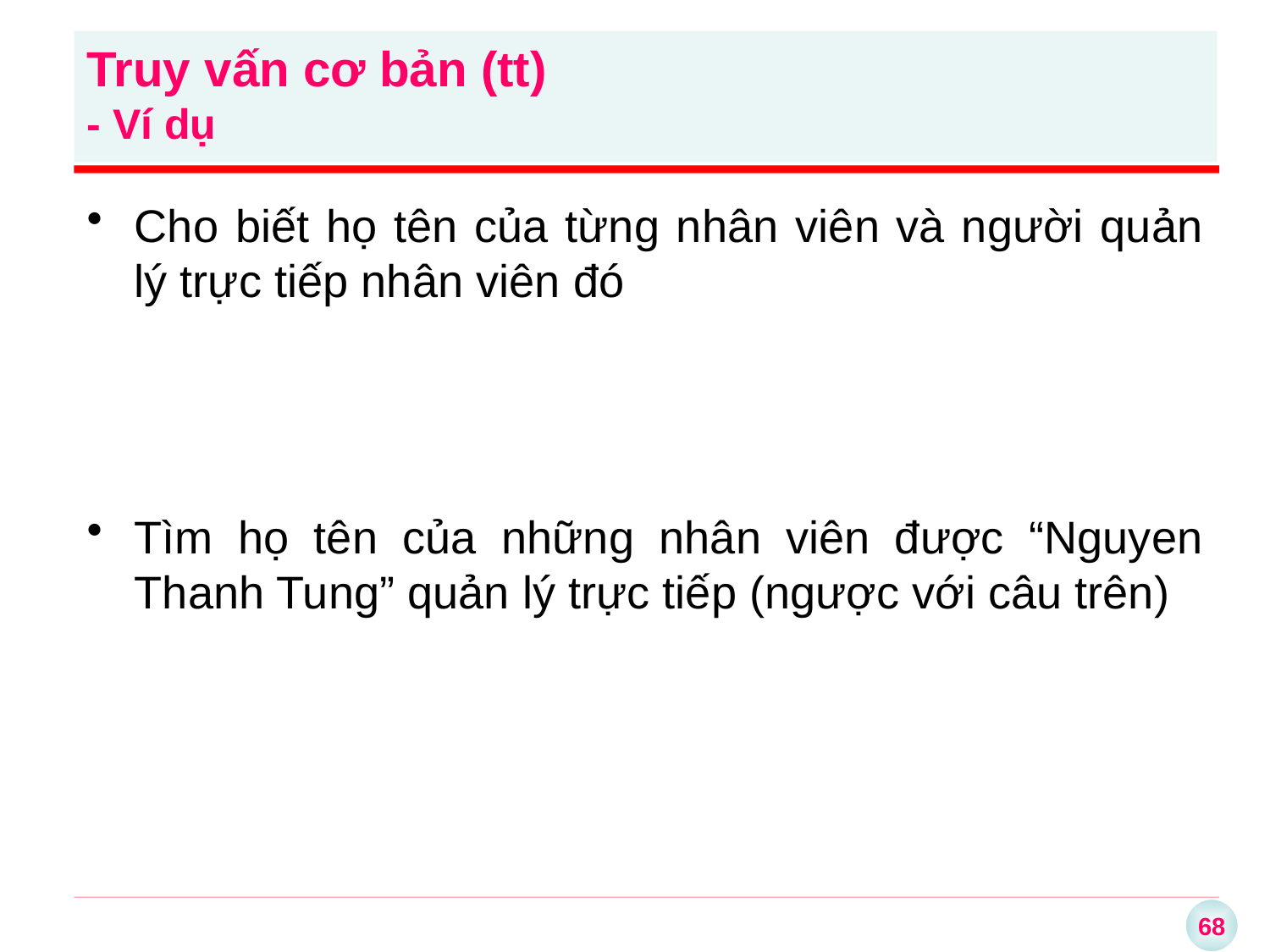

Truy vấn cơ bản (tt)
- Ví dụ
Cho biết họ tên của từng nhân viên và người quản lý trực tiếp nhân viên đó

Tìm họ tên của những nhân viên được “Nguyen Thanh Tung” quản lý trực tiếp (ngược với câu trên)